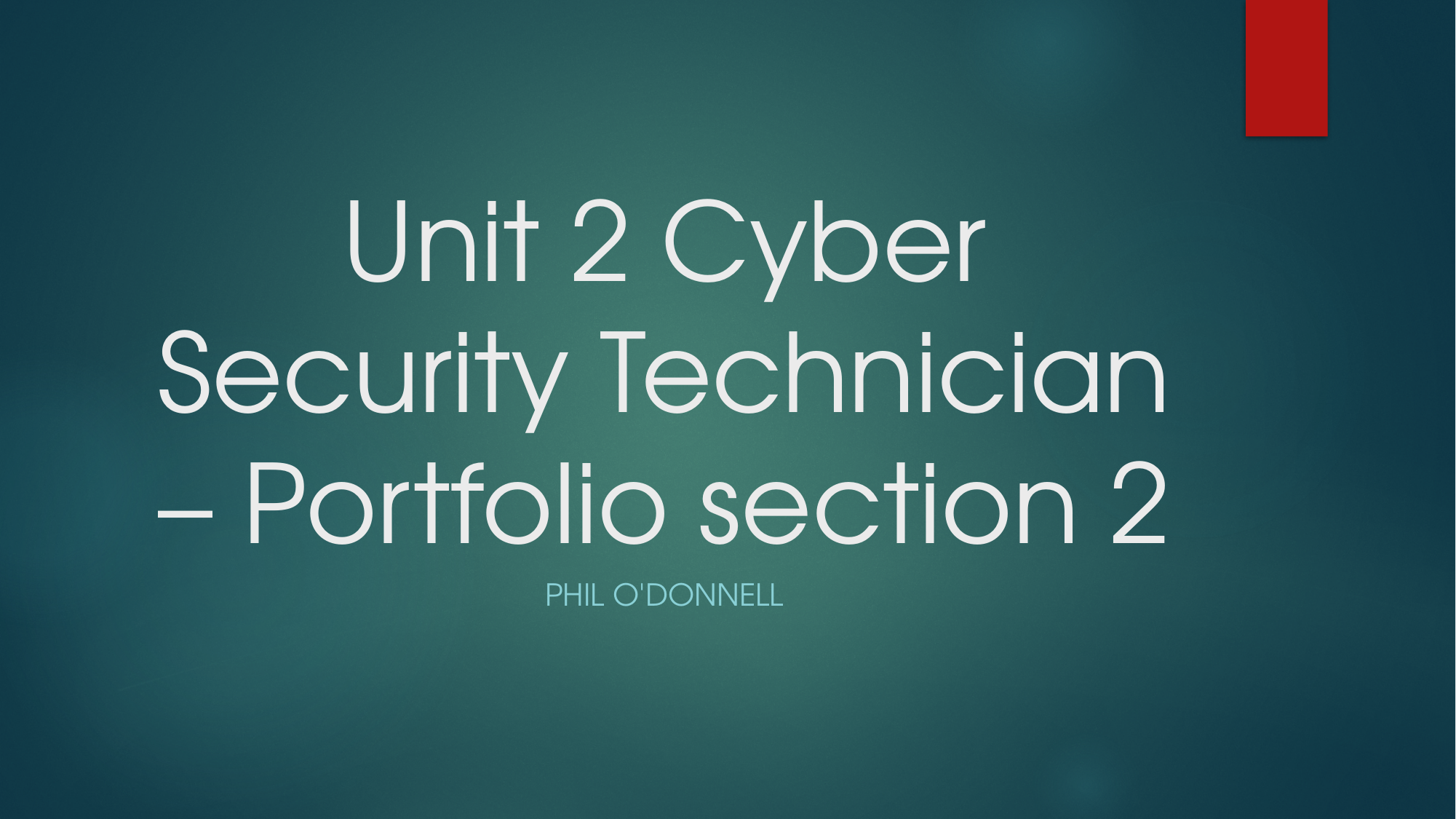

# Unit 2 Cyber Security Technician – Portfolio section 2
PHil o'donnell